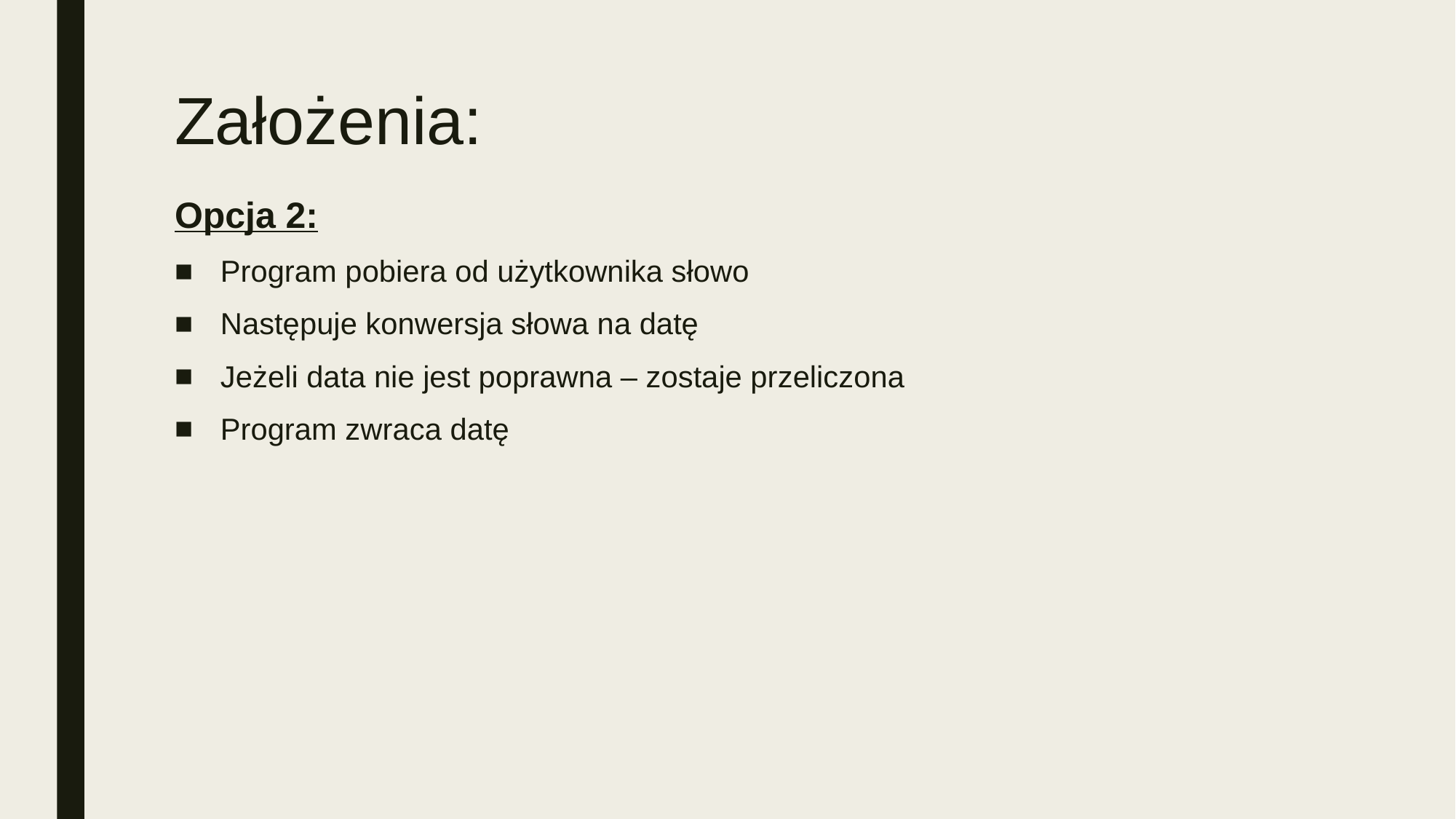

# Założenia:
Opcja 2:
Program pobiera od użytkownika słowo
Następuje konwersja słowa na datę
Jeżeli data nie jest poprawna – zostaje przeliczona
Program zwraca datę